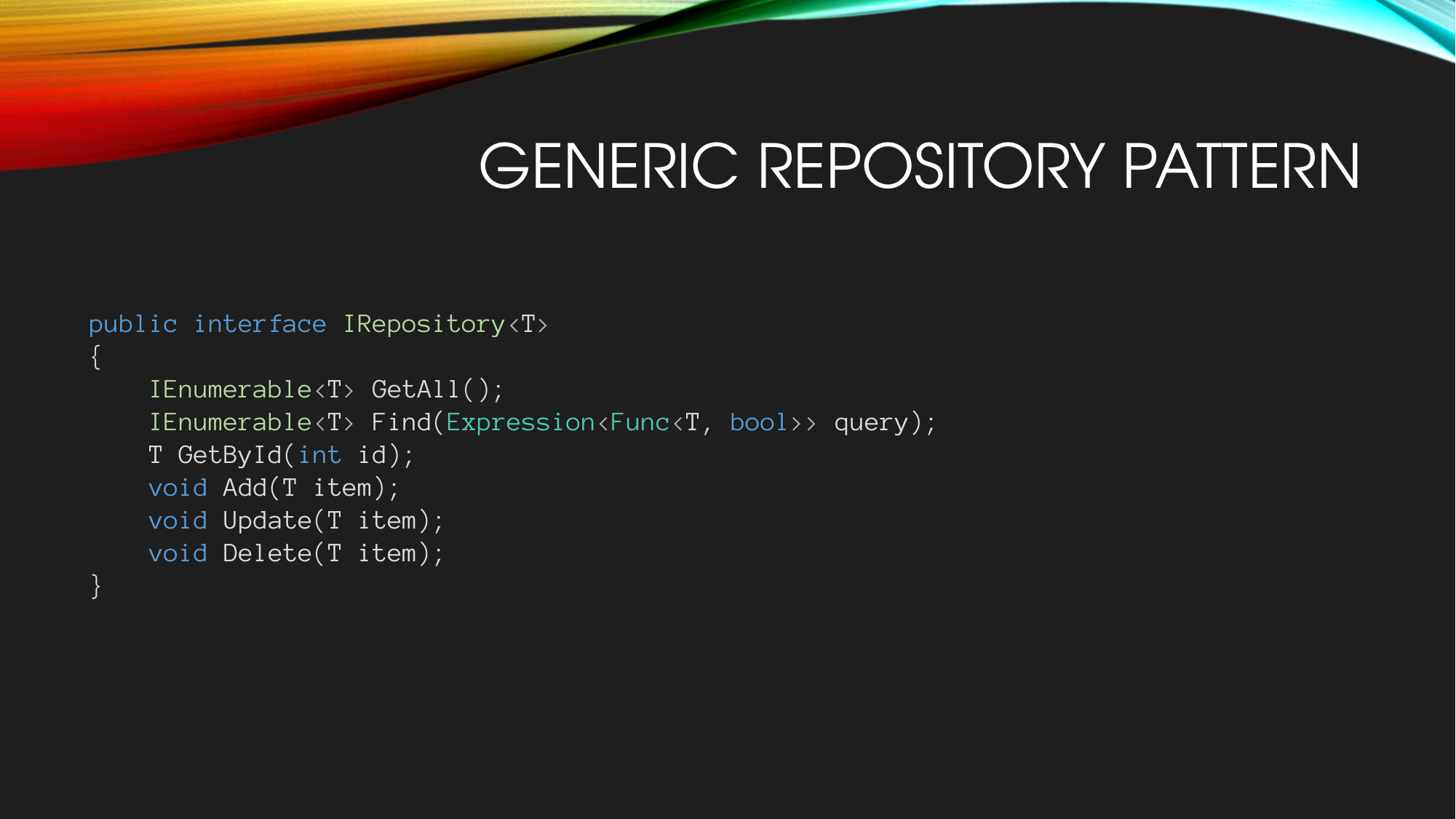

# generic repository pattern
public interface IRepository<T>
{
    IEnumerable<T> GetAll();
    IEnumerable<T> Find(Expression<Func<T, bool>> query);
    T GetById(int id);
    void Add(T item);
    void Update(T item);
    void Delete(T item);
}